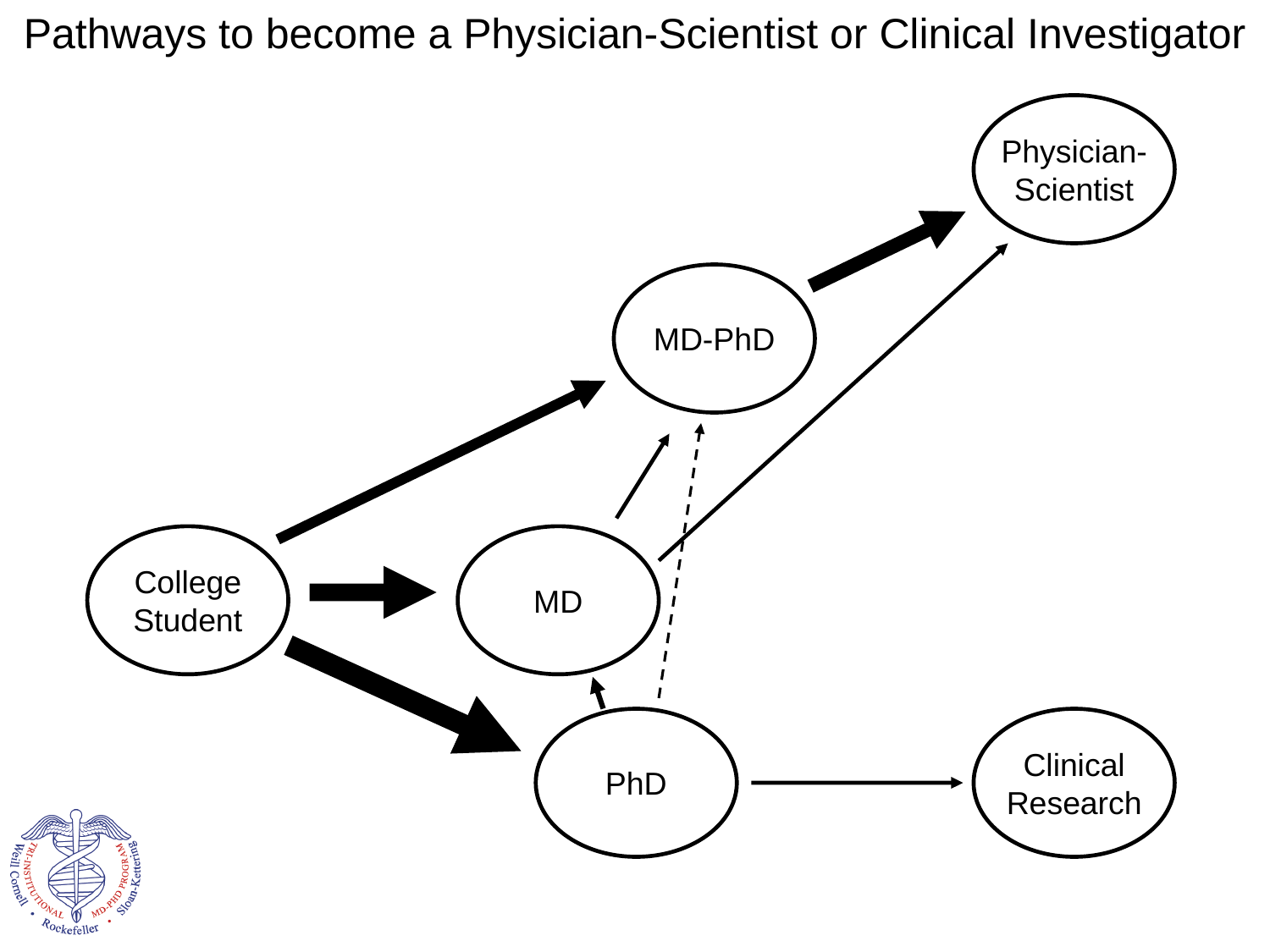

Pathways to become a Physician-Scientist or Clinical Investigator

Physician-
Scientist

MD-PhD

MD

College
Student

Clinical
Research

PhD